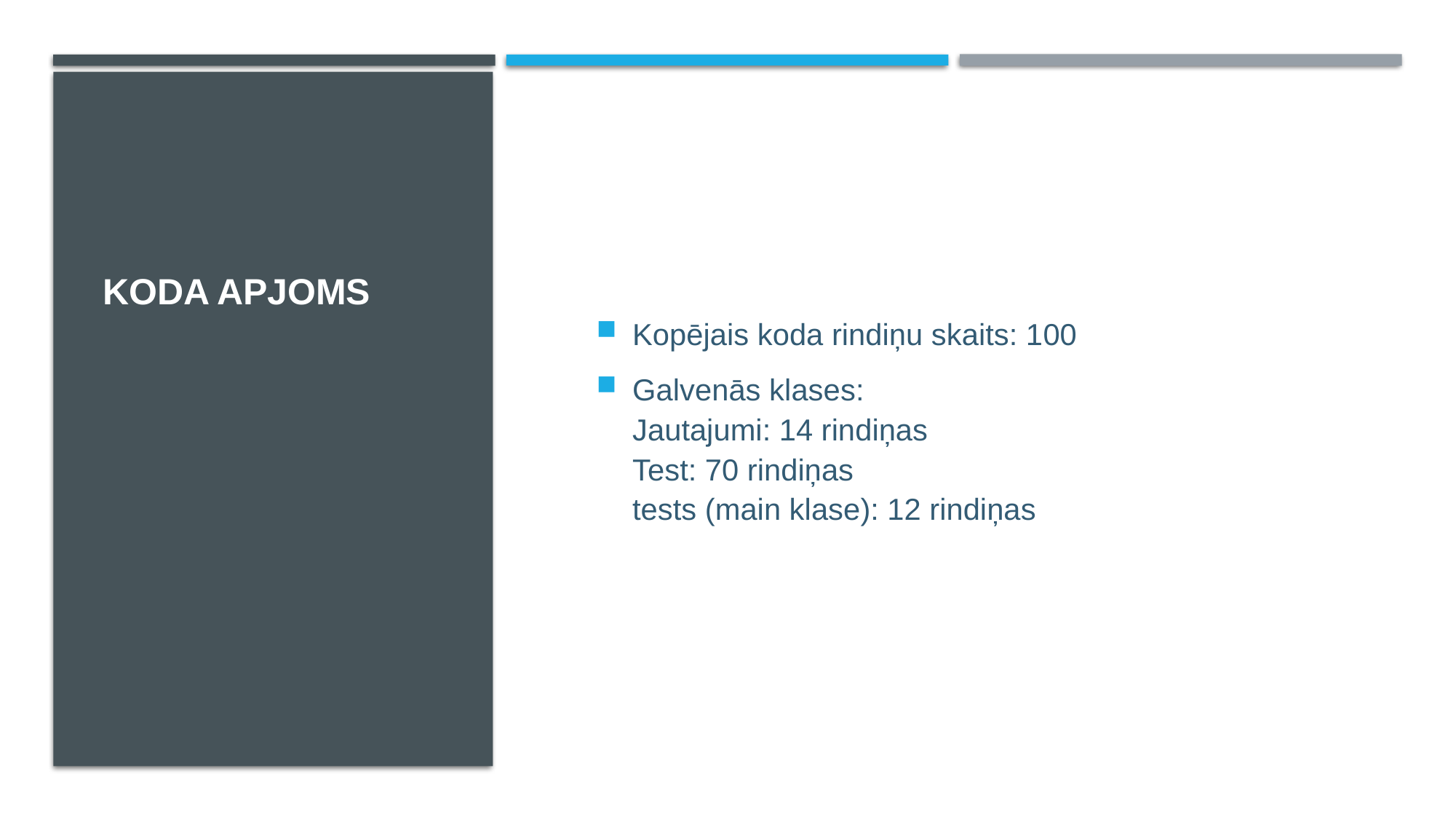

# Koda apjoms
Kopējais koda rindiņu skaits: 100
Galvenās klases:
Jautajumi: 14 rindiņas
Test: 70 rindiņas
tests (main klase): 12 rindiņas